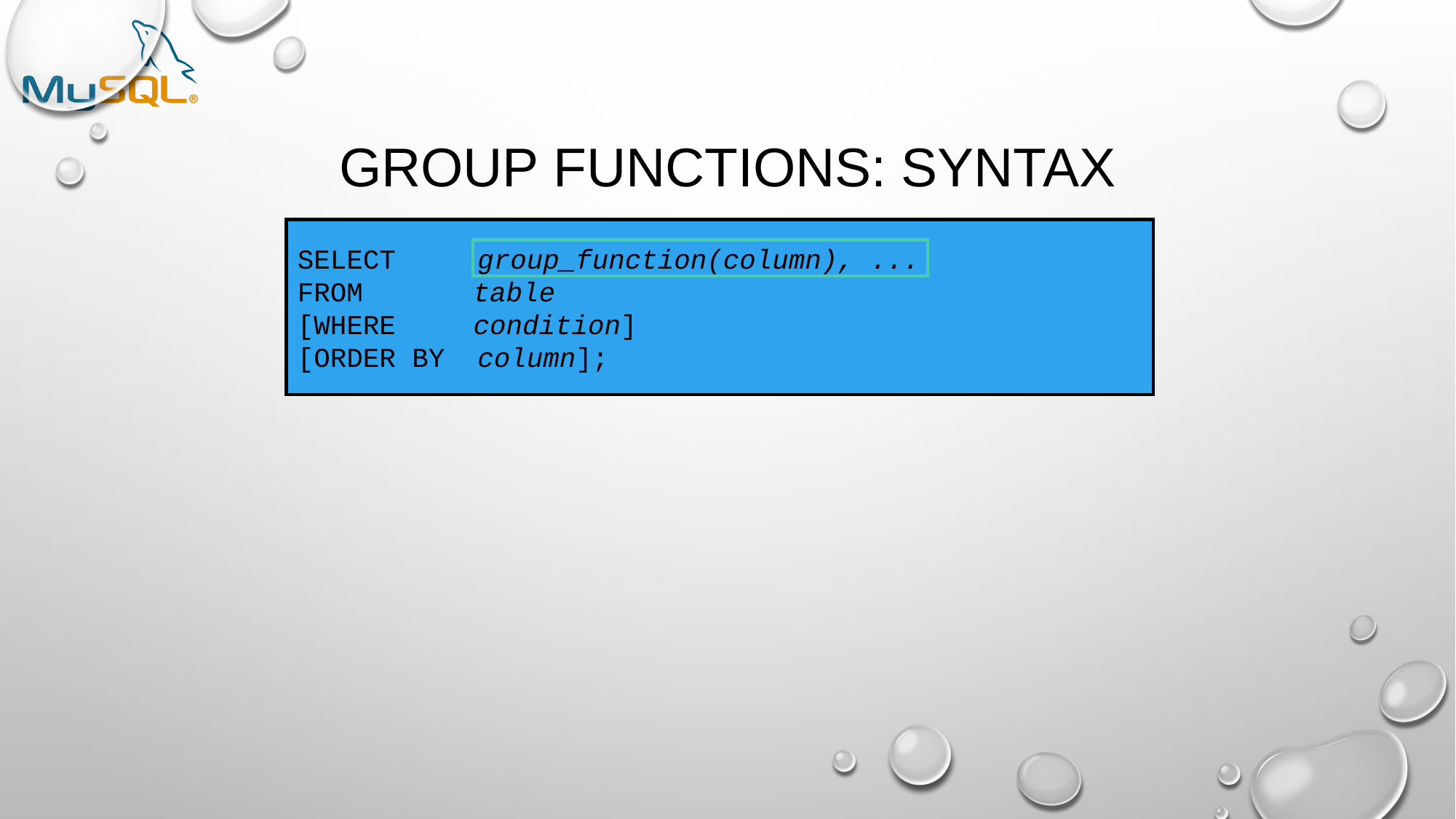

# Group Functions: Syntax
SELECT     group_function(column), ...
FROM	  table
[WHERE	  condition]
[ORDER BY  column];